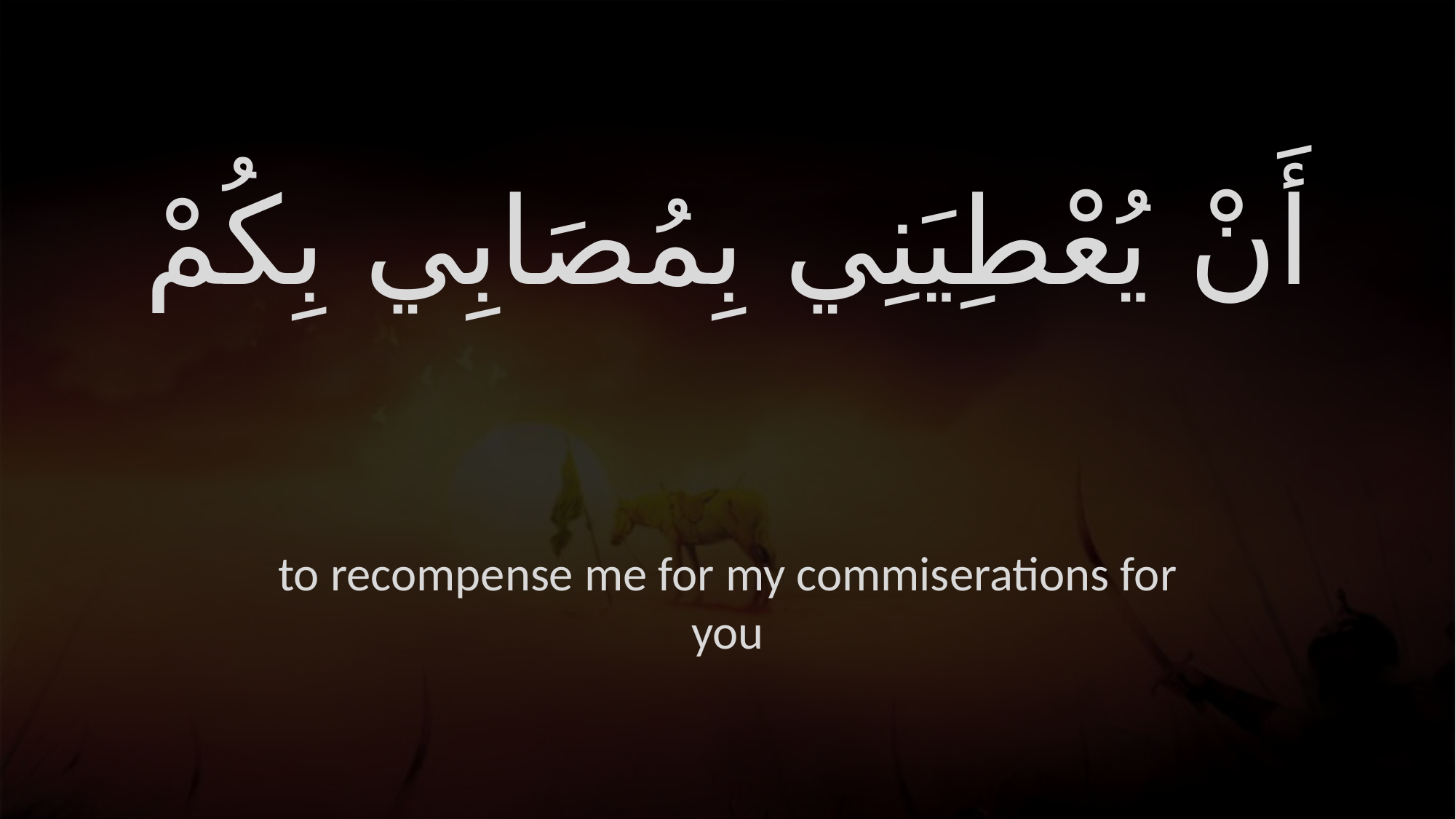

# أَنْ يُعْطِيَنِي بِمُصَابِي بِكُمْ
to recompense me for my commiserations for you